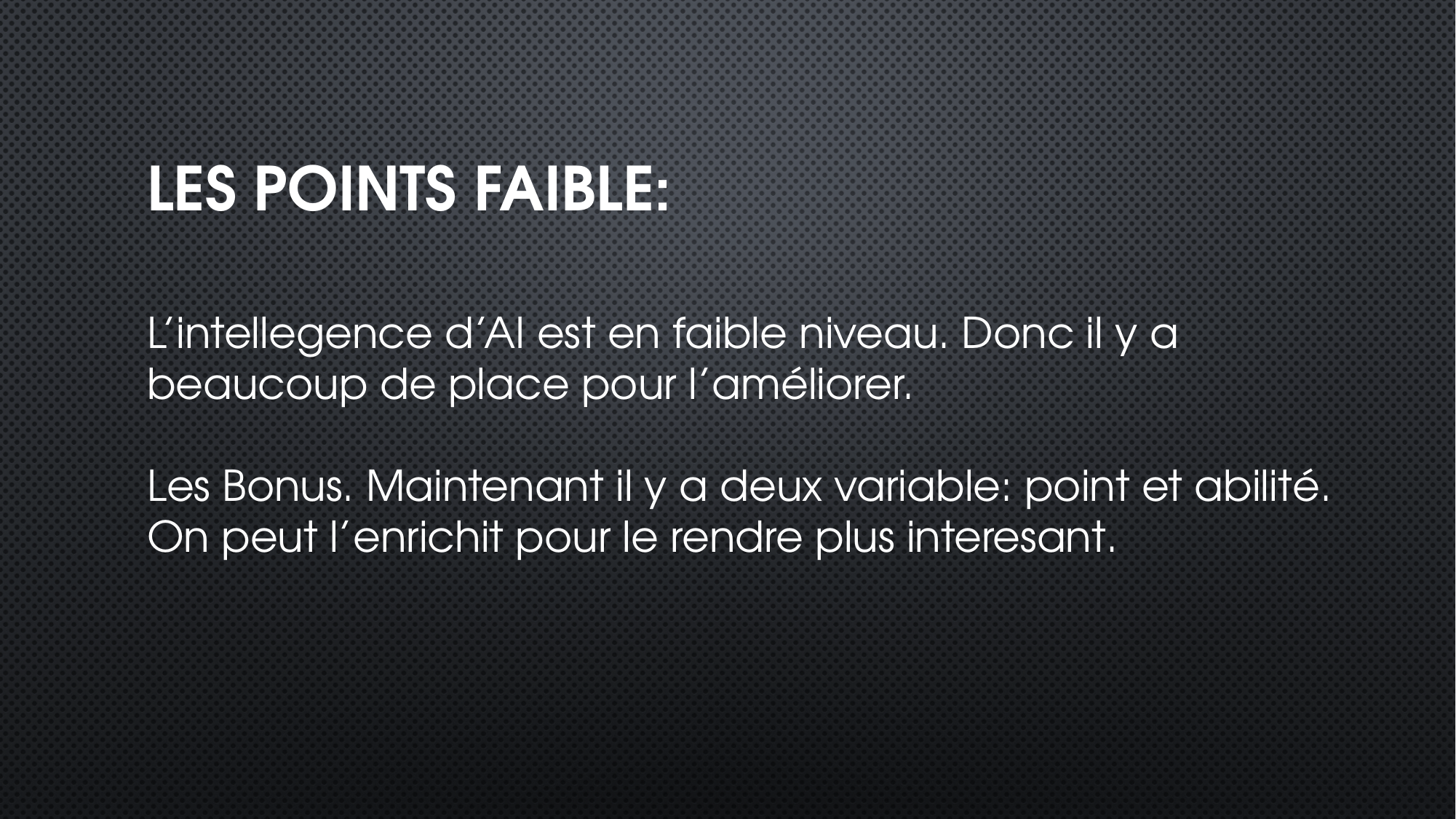

# les points faible:
L’intellegence d’AI est en faible niveau. Donc il y a beaucoup de place pour l’améliorer.

Les Bonus. Maintenant il y a deux variable: point et abilité. On peut l’enrichit pour le rendre plus interesant.